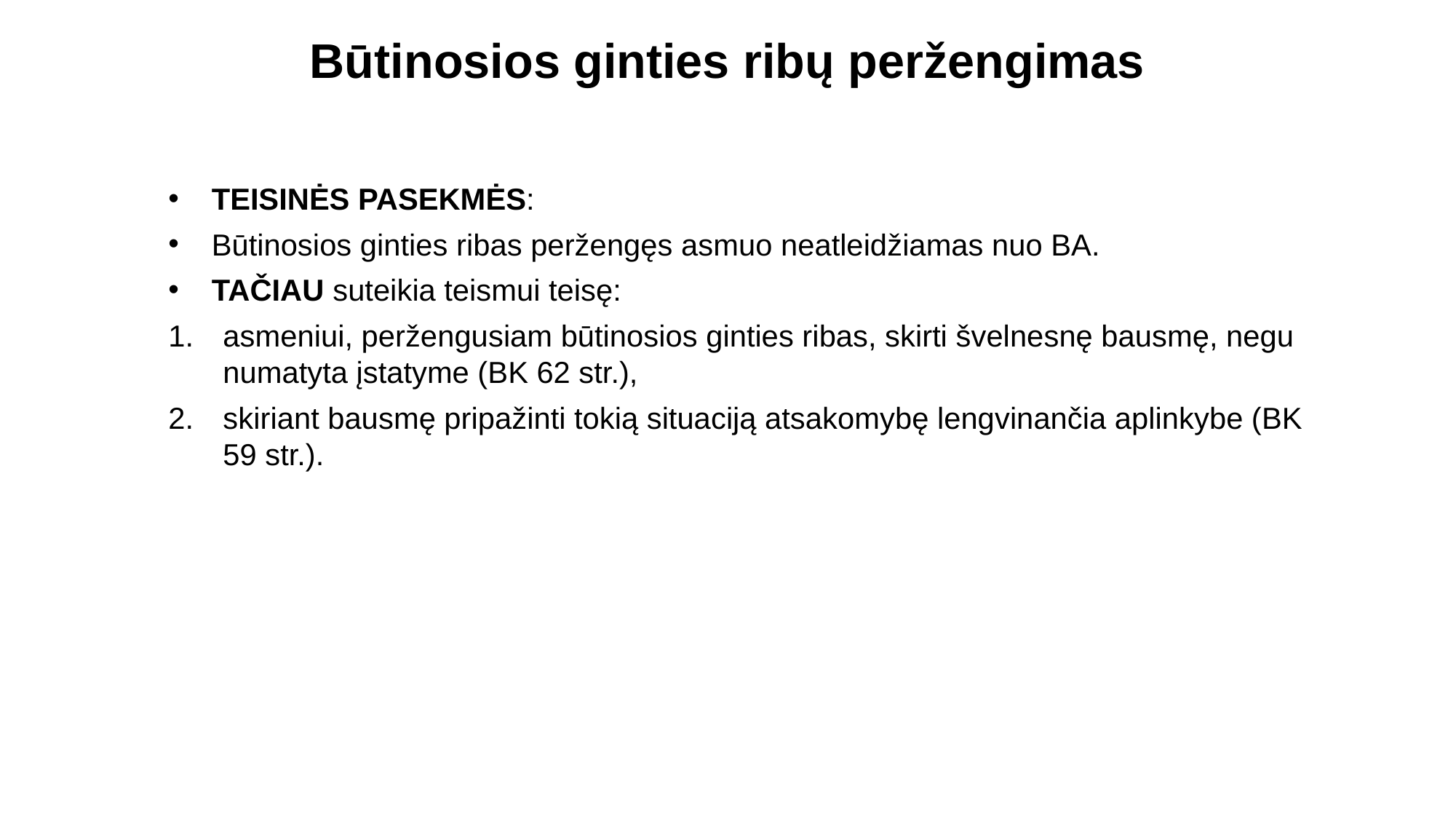

# Būtinosios ginties ribų peržengimas

TEISINĖS PASEKMĖS:
Būtinosios ginties ribas peržengęs asmuo neatleidžiamas nuo BA.
TAČIAU suteikia teismui teisę:
asmeniui, peržengusiam būtinosios ginties ribas, skirti švelnesnę bausmę, negu numatyta įstatyme (BK 62 str.),
skiriant bausmę pripažinti tokią situaciją atsakomybę lengvinančia aplinkybe (BK 59 str.).